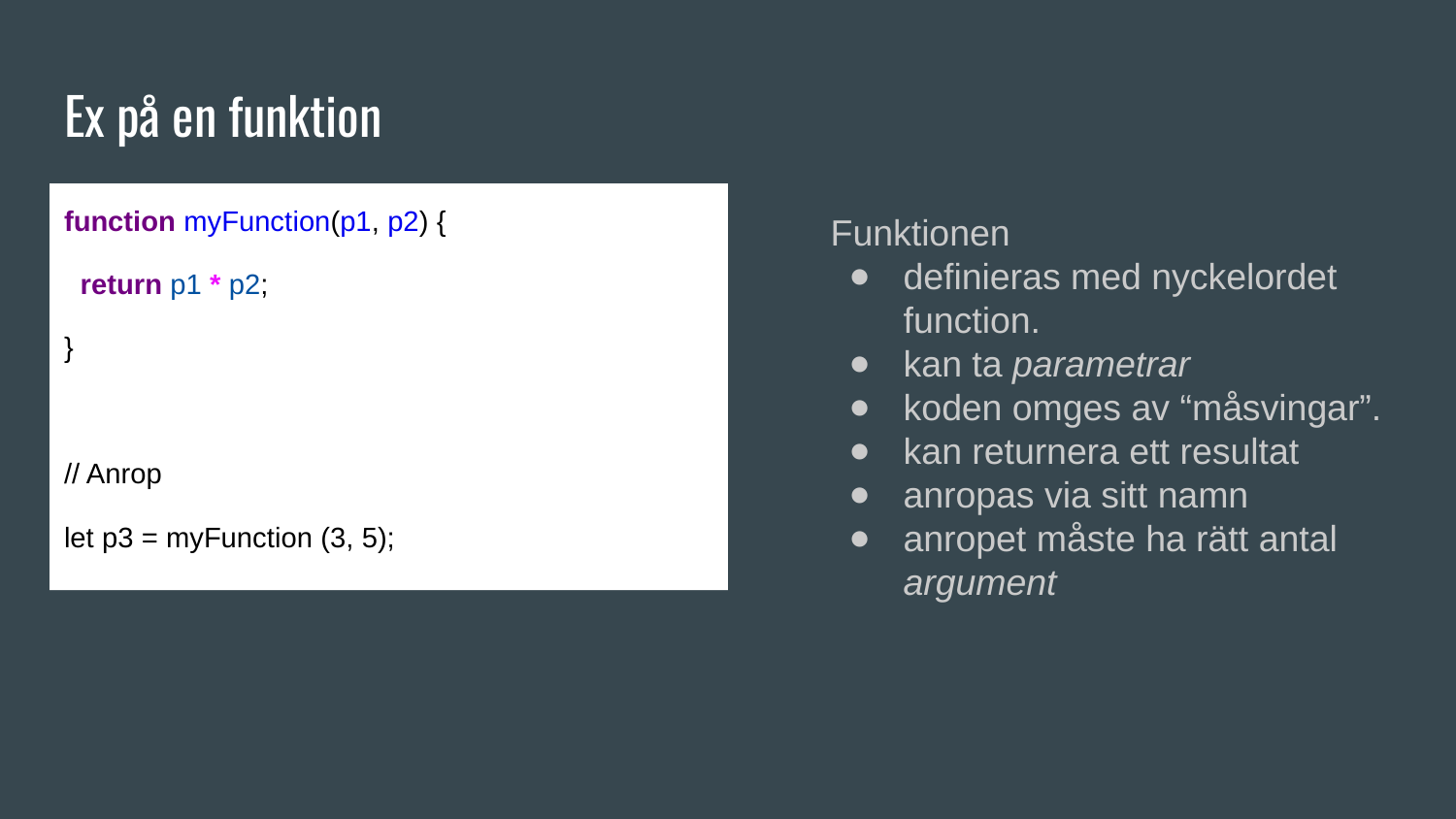

# Ex på en funktion
function myFunction(p1, p2) {
  return p1 * p2;
}

// Anrop
let p3 = myFunction (3, 5);
Funktionen
definieras med nyckelordet function.
kan ta parametrar
koden omges av “måsvingar”.
kan returnera ett resultat
anropas via sitt namn
anropet måste ha rätt antal argument